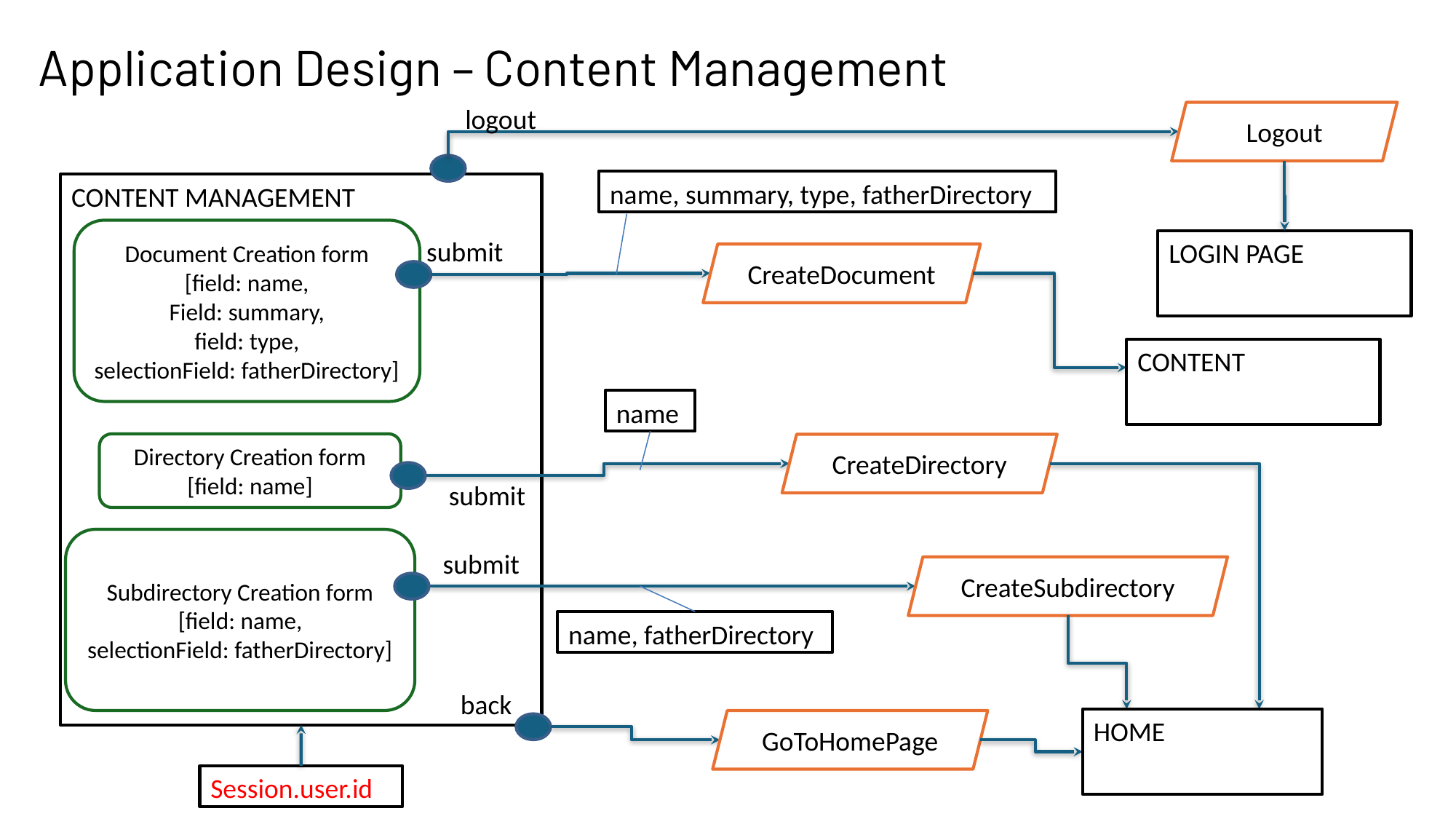

# Application Design – Content Management
logout
Logout

name, summary, type, fatherDirectory
CONTENT MANAGEMENT
Document Creation form
[field: name,
Field: summary,
field: type,
selectionField: fatherDirectory]
submit
LOGIN PAGE
CreateDocument

CONTENT
name
Directory Creation form
[field: name]
CreateDirectory

submit
Subdirectory Creation form
[field: name,
selectionField: fatherDirectory]
submit
CreateSubdirectory

name, fatherDirectory
back
HOME
GoToHomePage

Session.user.id